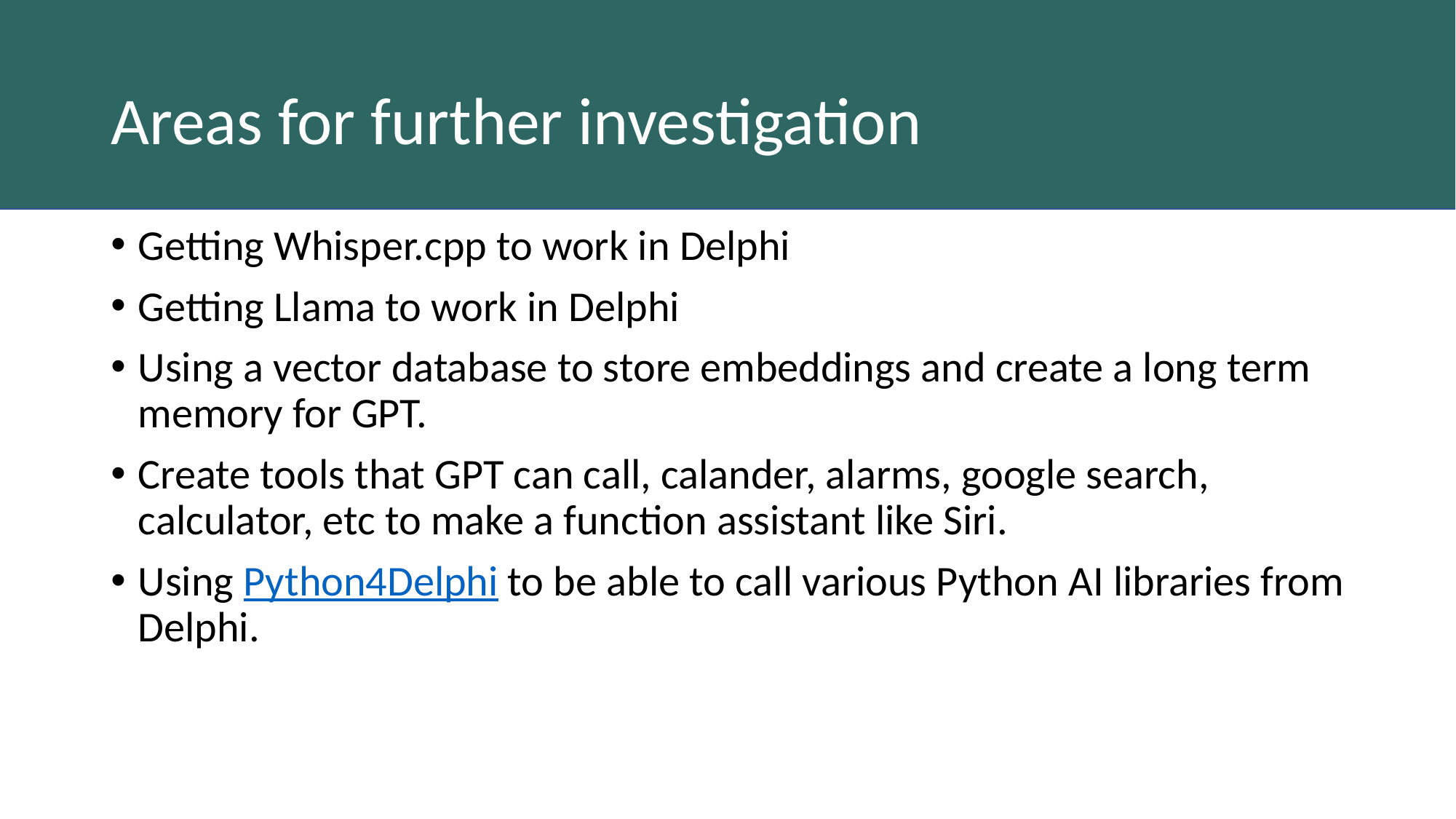

# Areas for further investigation
Getting Whisper.cpp to work in Delphi
Getting Llama to work in Delphi
Using a vector database to store embeddings and create a long term memory for GPT.
Create tools that GPT can call, calander, alarms, google search, calculator, etc to make a function assistant like Siri.
Using Python4Delphi to be able to call various Python AI libraries from Delphi.